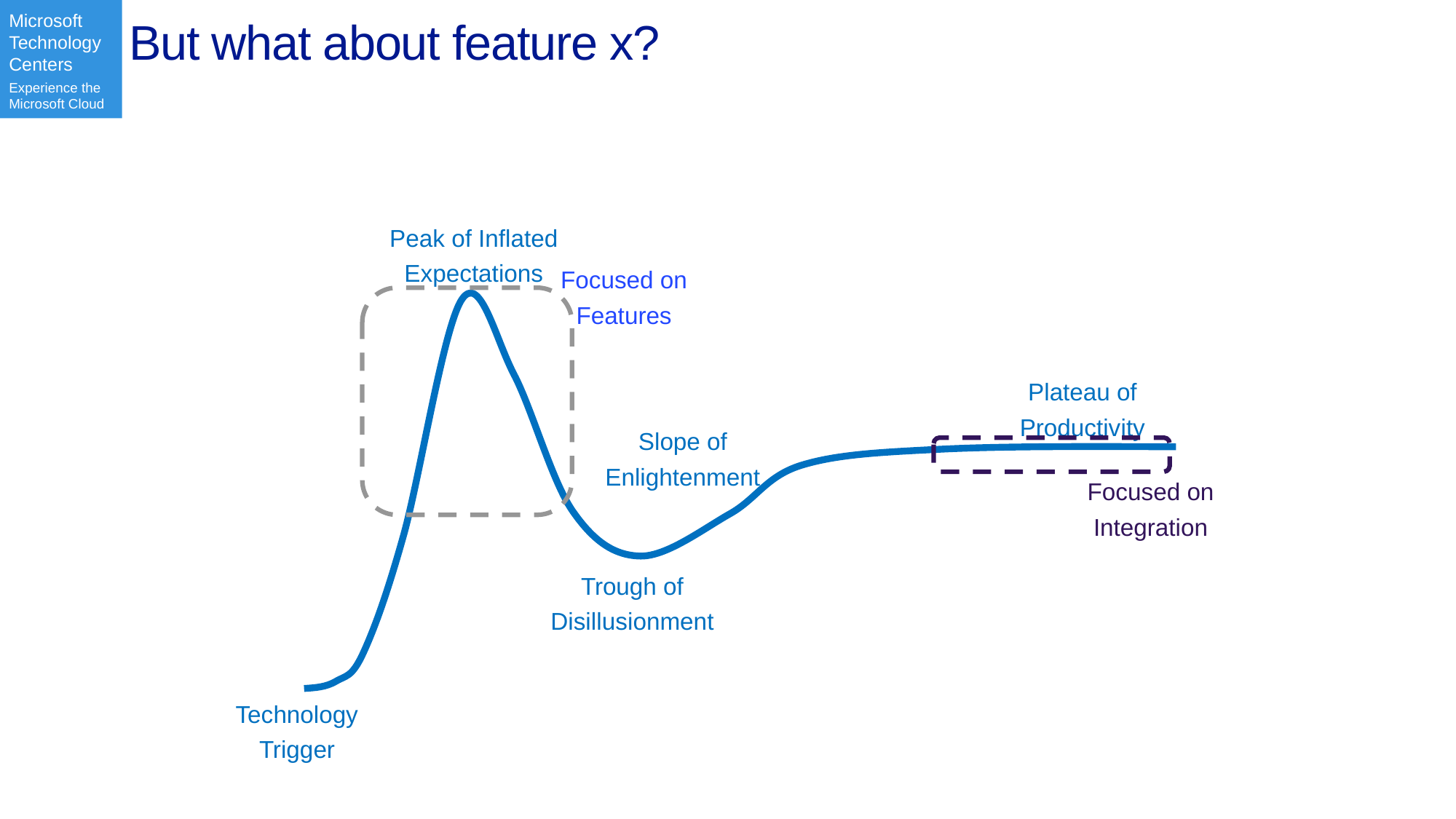

# But what about feature x?
Peak of Inflated
Expectations
Focused on
Features

Plateau of
Productivity
Slope of
Enlightenment

Focused on
Integration
Trough of
Disillusionment
Technology
Trigger